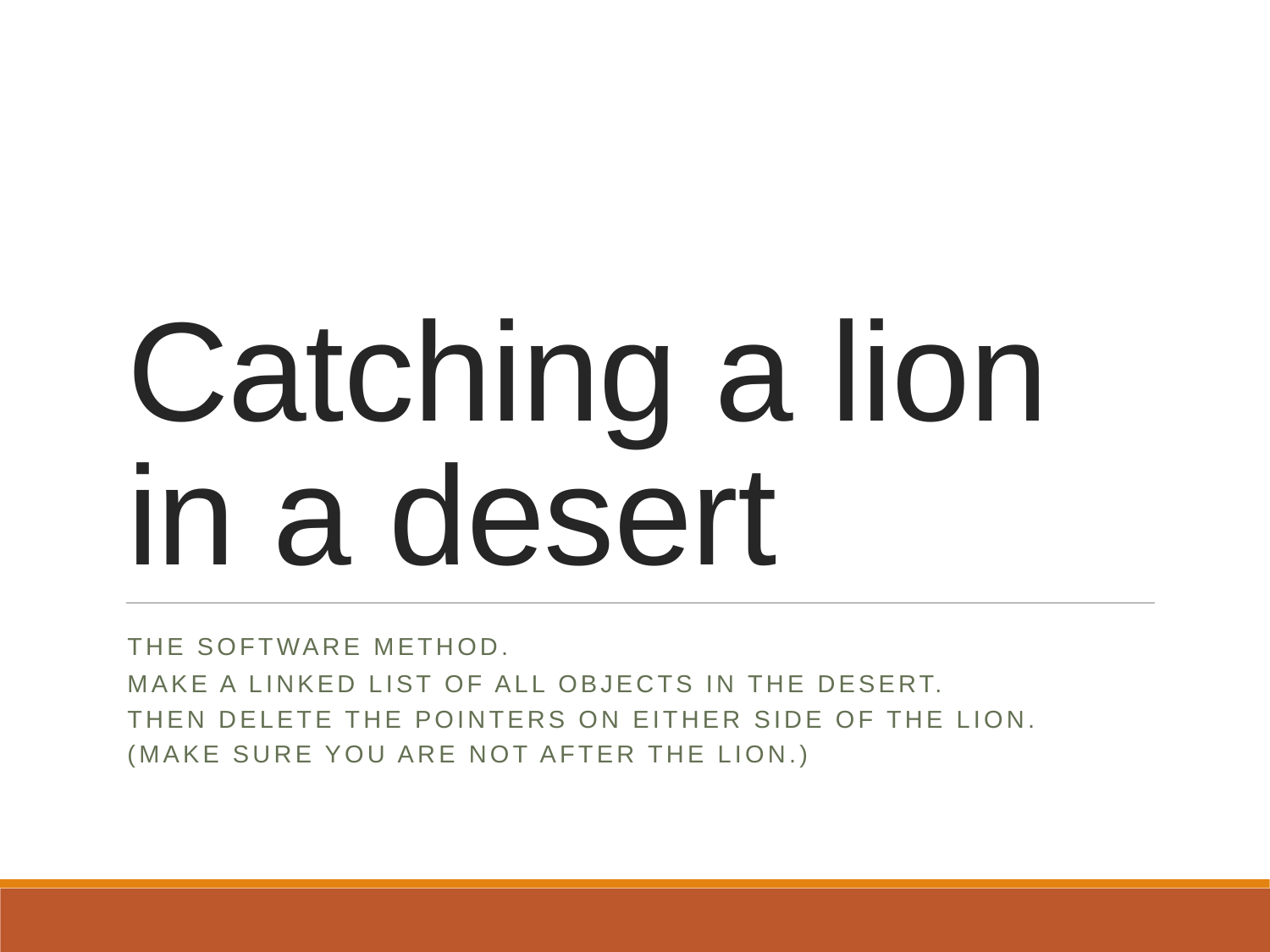

# Catching a lion in a desert
THE SOFTWARE METHOD.
Make a linked list of all objects in the desert.
Then delete the pointers on either side of the lion.
(Make sure you are not AFTER the lion.)